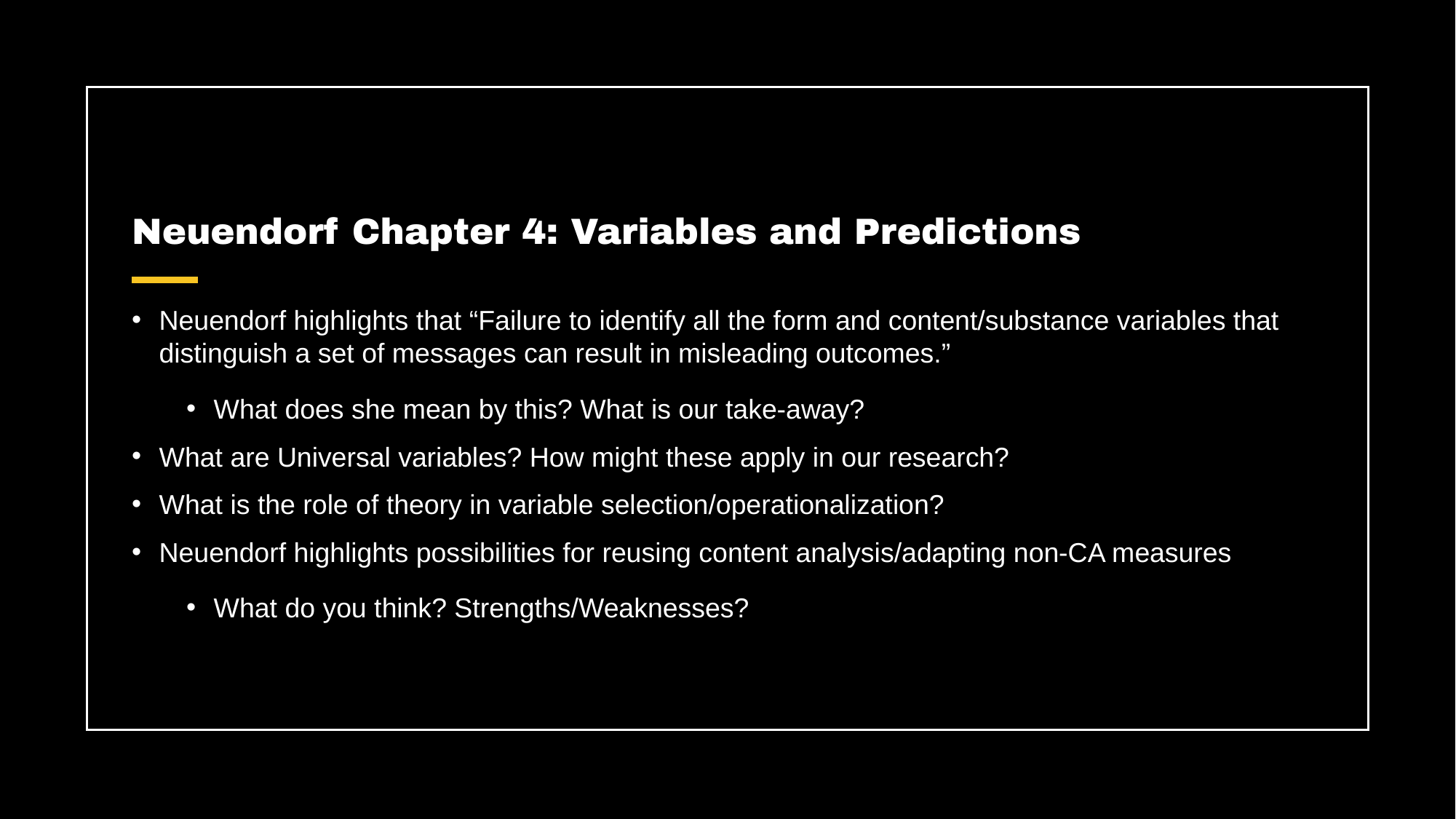

# Neuendorf Chapter 4: Variables and Predictions
Neuendorf highlights that “Failure to identify all the form and content/substance variables that distinguish a set of messages can result in misleading outcomes.”
What does she mean by this? What is our take-away?
What are Universal variables? How might these apply in our research?
What is the role of theory in variable selection/operationalization?
Neuendorf highlights possibilities for reusing content analysis/adapting non-CA measures
What do you think? Strengths/Weaknesses?